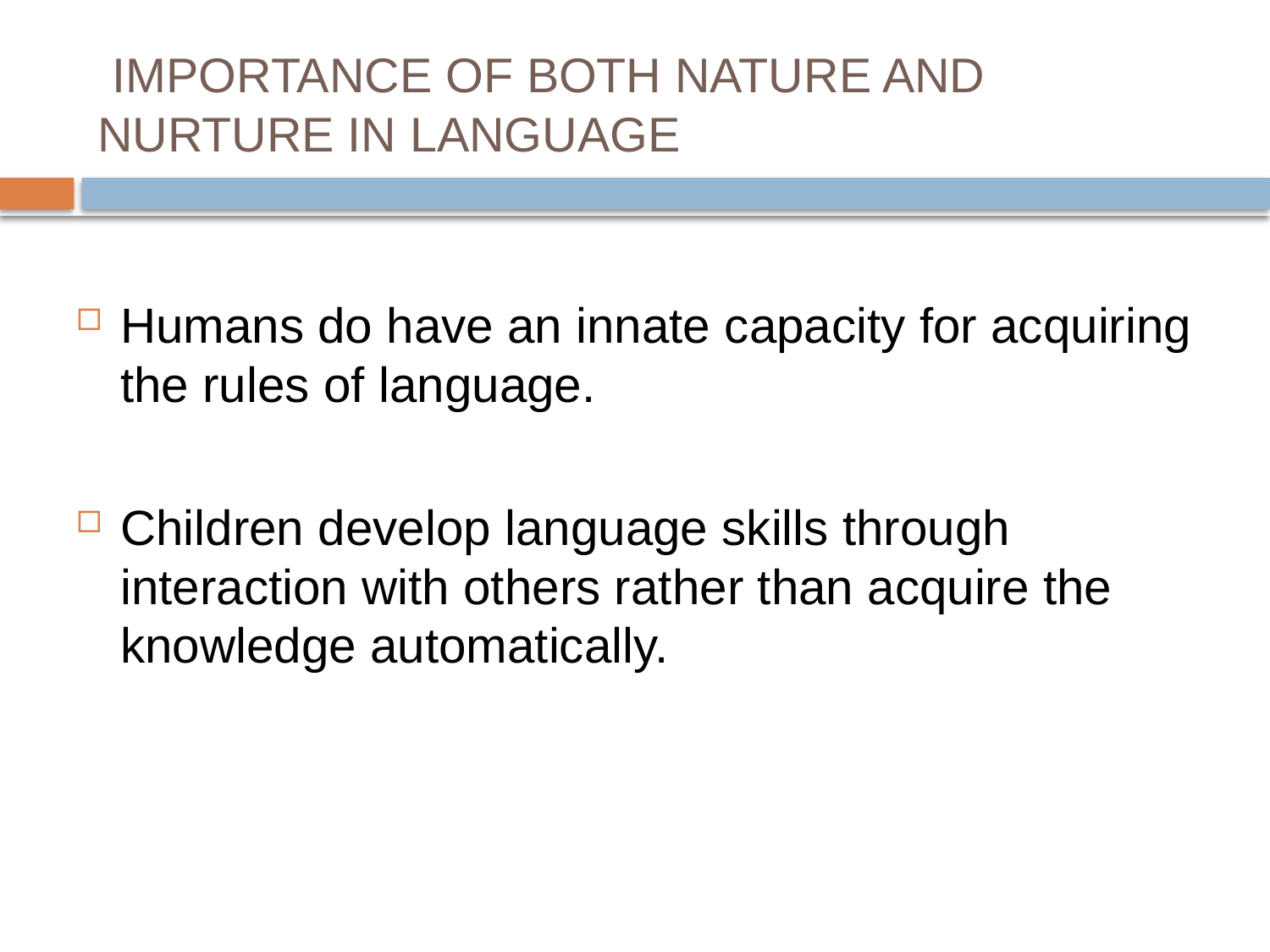

# IMPORTANCE OF BOTH NATURE AND NURTURE IN LANGUAGE
Humans do have an innate capacity for acquiring the rules of language.

Children develop language skills through interaction with others rather than acquire the knowledge automatically.